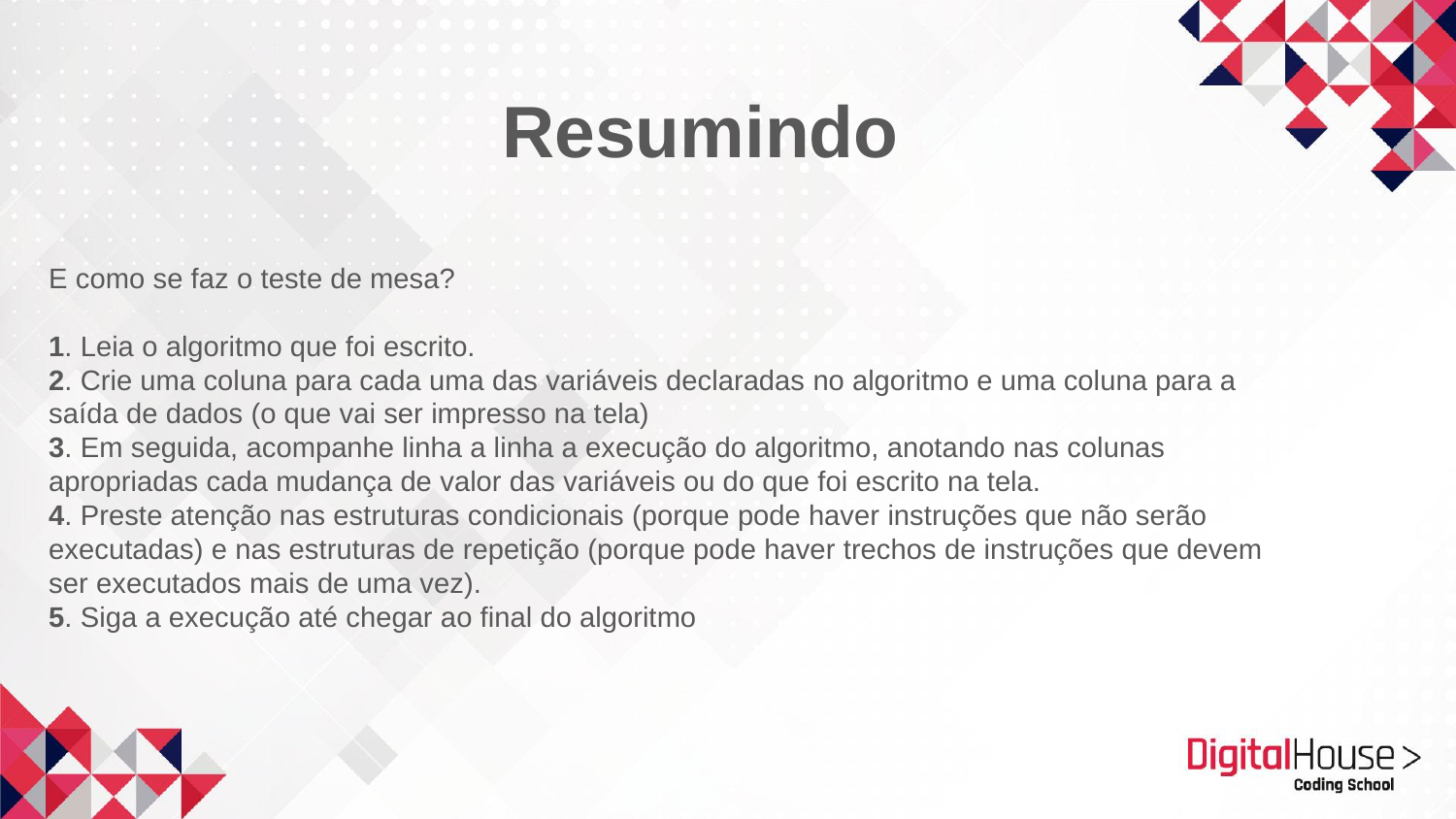

Resumindo

E como se faz o teste de mesa?

1. Leia o algoritmo que foi escrito.
2. Crie uma coluna para cada uma das variáveis declaradas no algoritmo e uma coluna para a
saída de dados (o que vai ser impresso na tela)
3. Em seguida, acompanhe linha a linha a execução do algoritmo, anotando nas colunas
apropriadas cada mudança de valor das variáveis ou do que foi escrito na tela.
4. Preste atenção nas estruturas condicionais (porque pode haver instruções que não serão
executadas) e nas estruturas de repetição (porque pode haver trechos de instruções que devem
ser executados mais de uma vez).
5. Siga a execução até chegar ao final do algoritmo